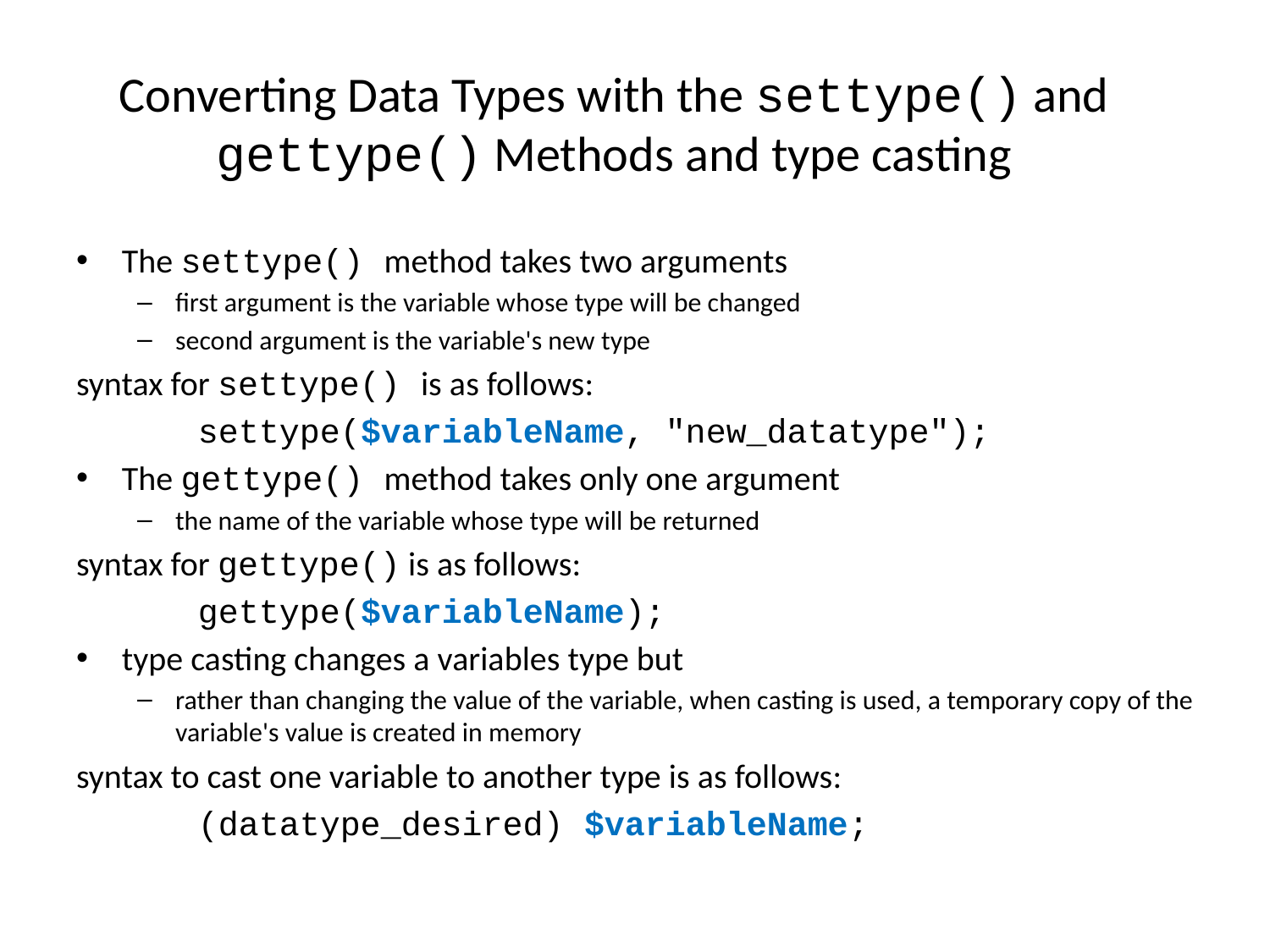

# Converting Data Types with the settype() and gettype() Methods and type casting
The settype() method takes two arguments
first argument is the variable whose type will be changed
second argument is the variable's new type
syntax for settype() is as follows:
	settype($variableName, "new_datatype");
The gettype() method takes only one argument
the name of the variable whose type will be returned
syntax for gettype() is as follows:
	gettype($variableName);
type casting changes a variables type but
rather than changing the value of the variable, when casting is used, a temporary copy of the variable's value is created in memory
syntax to cast one variable to another type is as follows:
	(datatype_desired) $variableName;